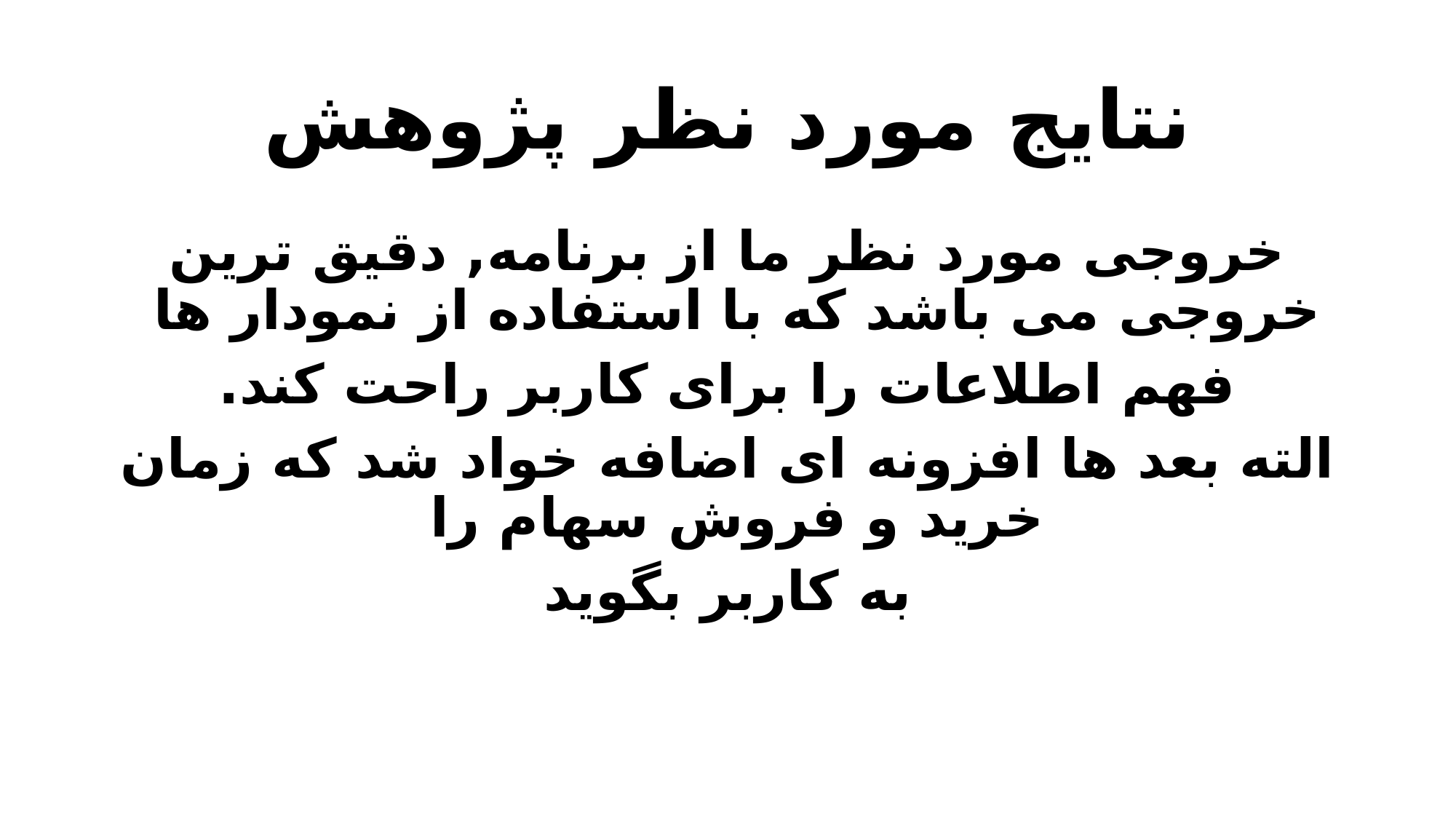

# نتایج مورد نظر پژوهش
خروجی مورد نظر ما از برنامه, دقیق ترین خروجی می باشد که با استفاده از نمودار ها
فهم اطلاعات را برای کاربر راحت کند.
الته بعد ها افزونه ای اضافه خواد شد که زمان خرید و فروش سهام را
به کاربر بگوید